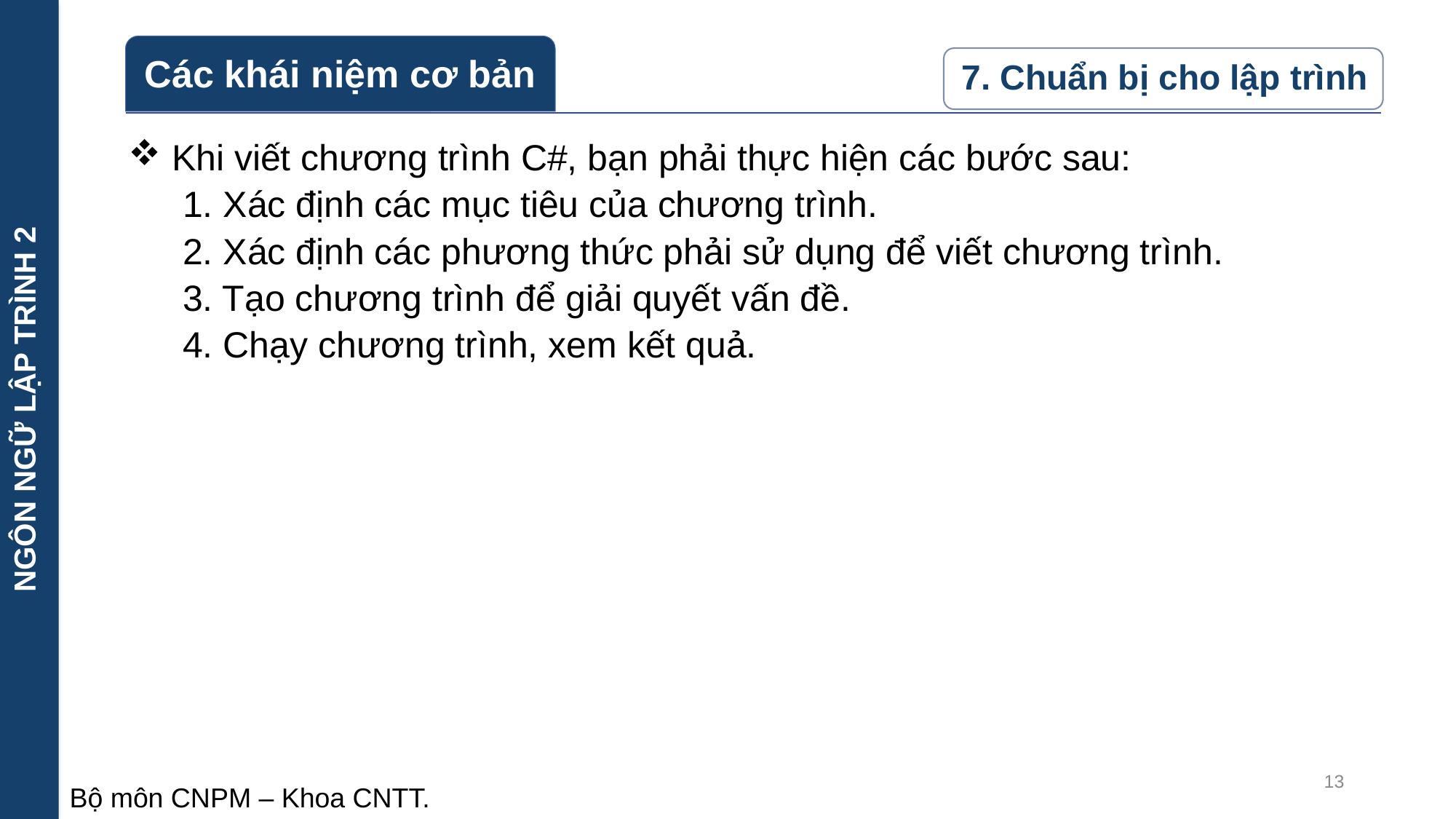

NGÔN NGỮ LẬP TRÌNH 2
Các khái niệm cơ bản
7. Chuẩn bị cho lập trình
 Khi viết chương trình C#, bạn phải thực hiện các bước sau:
1. Xác định các mục tiêu của chương trình.
2. Xác định các phương thức phải sử dụng để viết chương trình.
3. Tạo chương trình để giải quyết vấn đề.
4. Chạy chương trình, xem kết quả.

13
Bộ môn CNPM – Khoa CNTT.